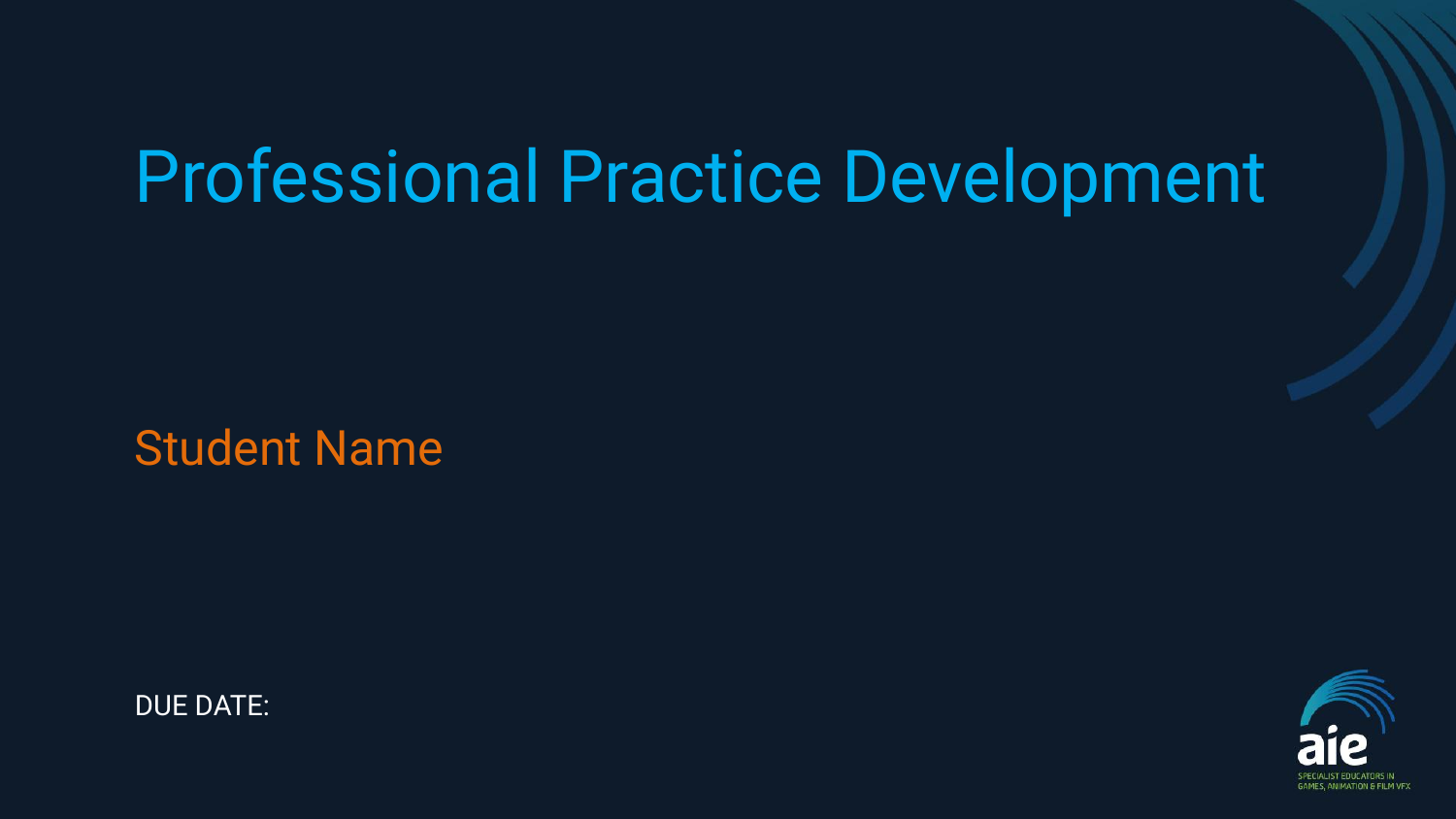

# Professional Practice Development
Student Name
DUE DATE: